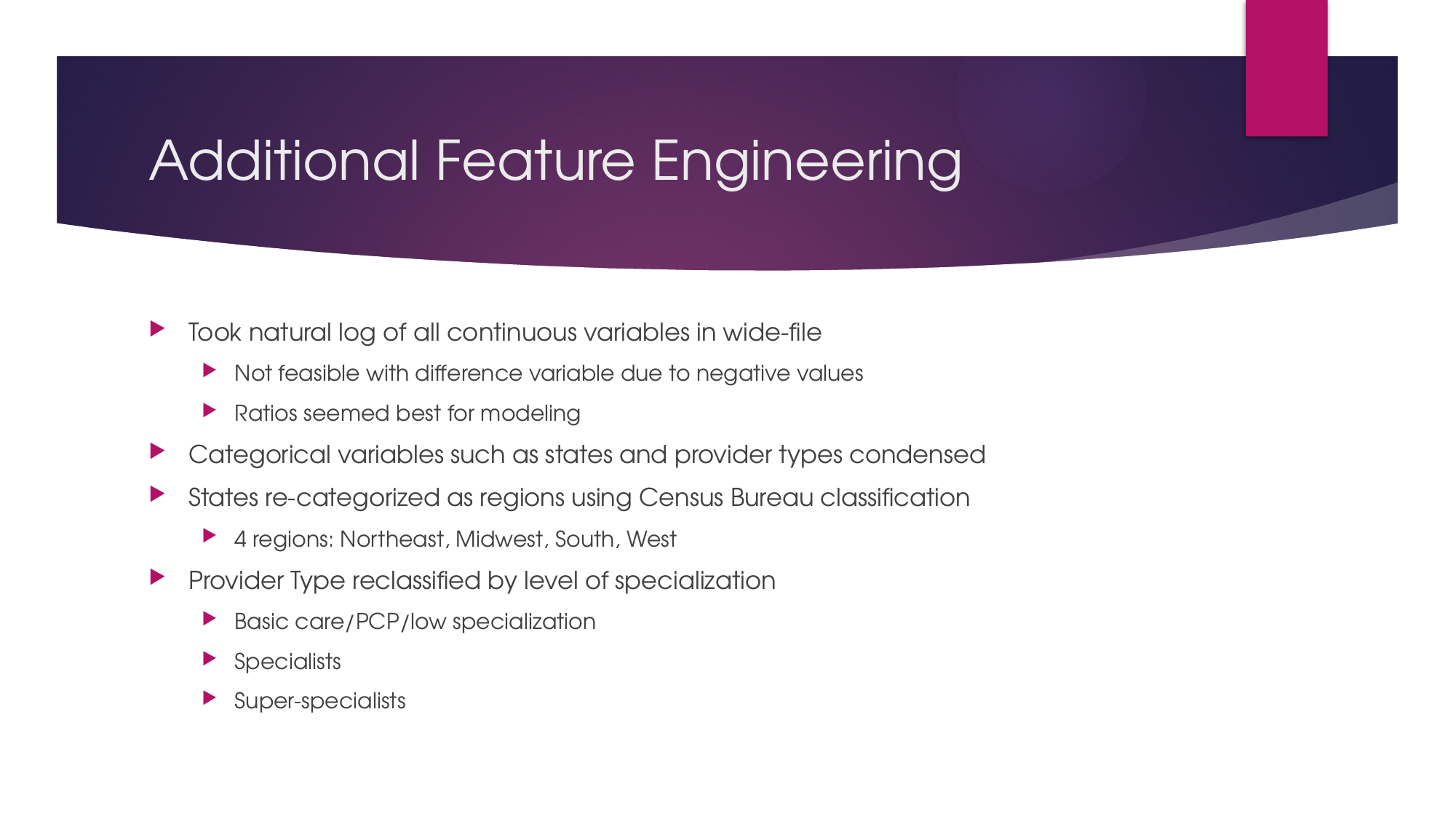

# Additional Feature Engineering
Took natural log of all continuous variables in wide-file
Not feasible with difference variable due to negative values
Ratios seemed best for modeling
Categorical variables such as states and provider types condensed
States re-categorized as regions using Census Bureau classification
4 regions: Northeast, Midwest, South, West
Provider Type reclassified by level of specialization
Basic care/PCP/low specialization
Specialists
Super-specialists